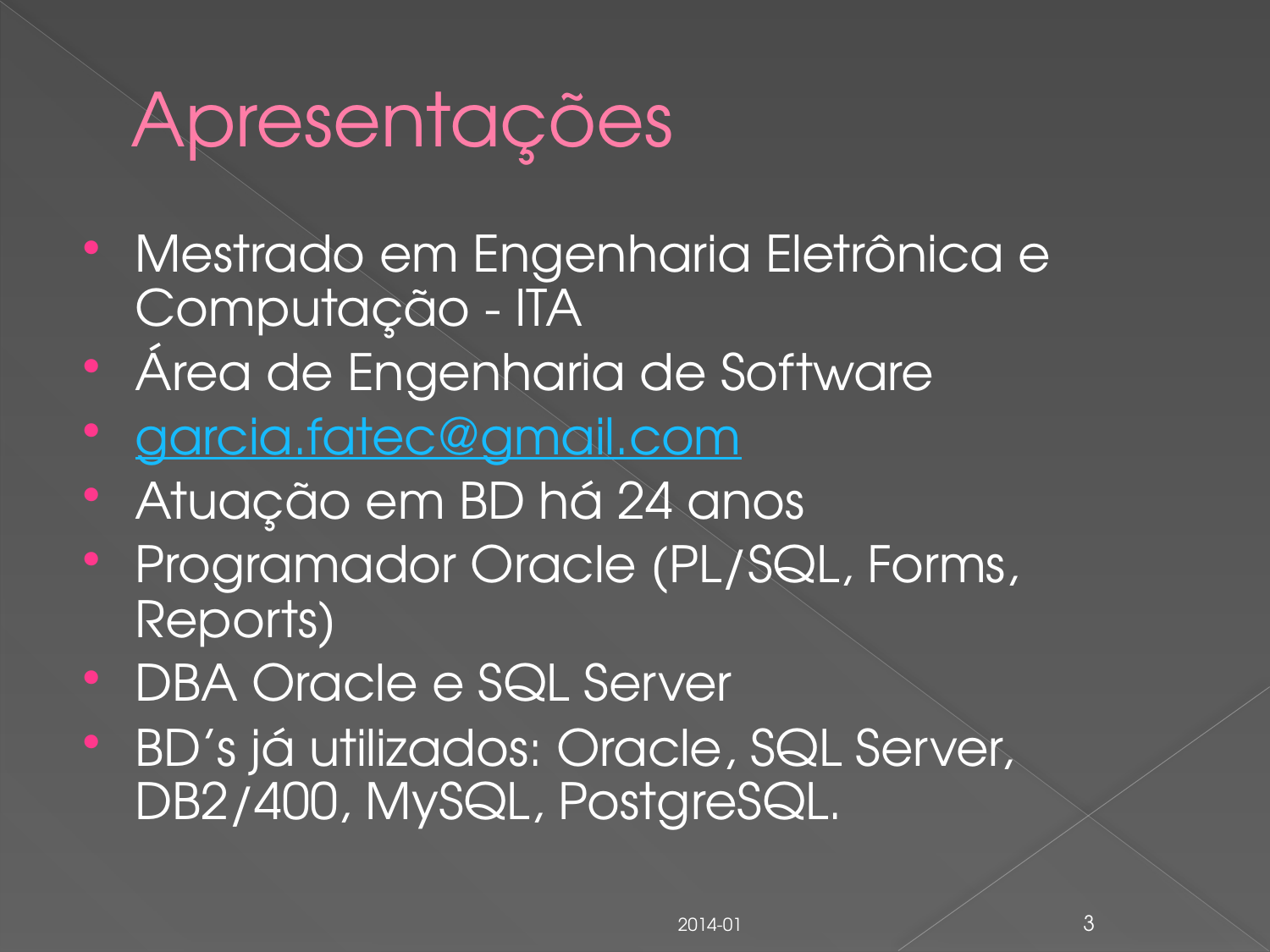

# Apresentações
Mestrado em Engenharia Eletrônica e Computação - ITA
Área de Engenharia de Software
garcia.fatec@gmail.com
Atuação em BD há 24 anos
Programador Oracle (PL/SQL, Forms, Reports)
DBA Oracle e SQL Server
BD’s já utilizados: Oracle, SQL Server, DB2/400, MySQL, PostgreSQL.

2014-01
3